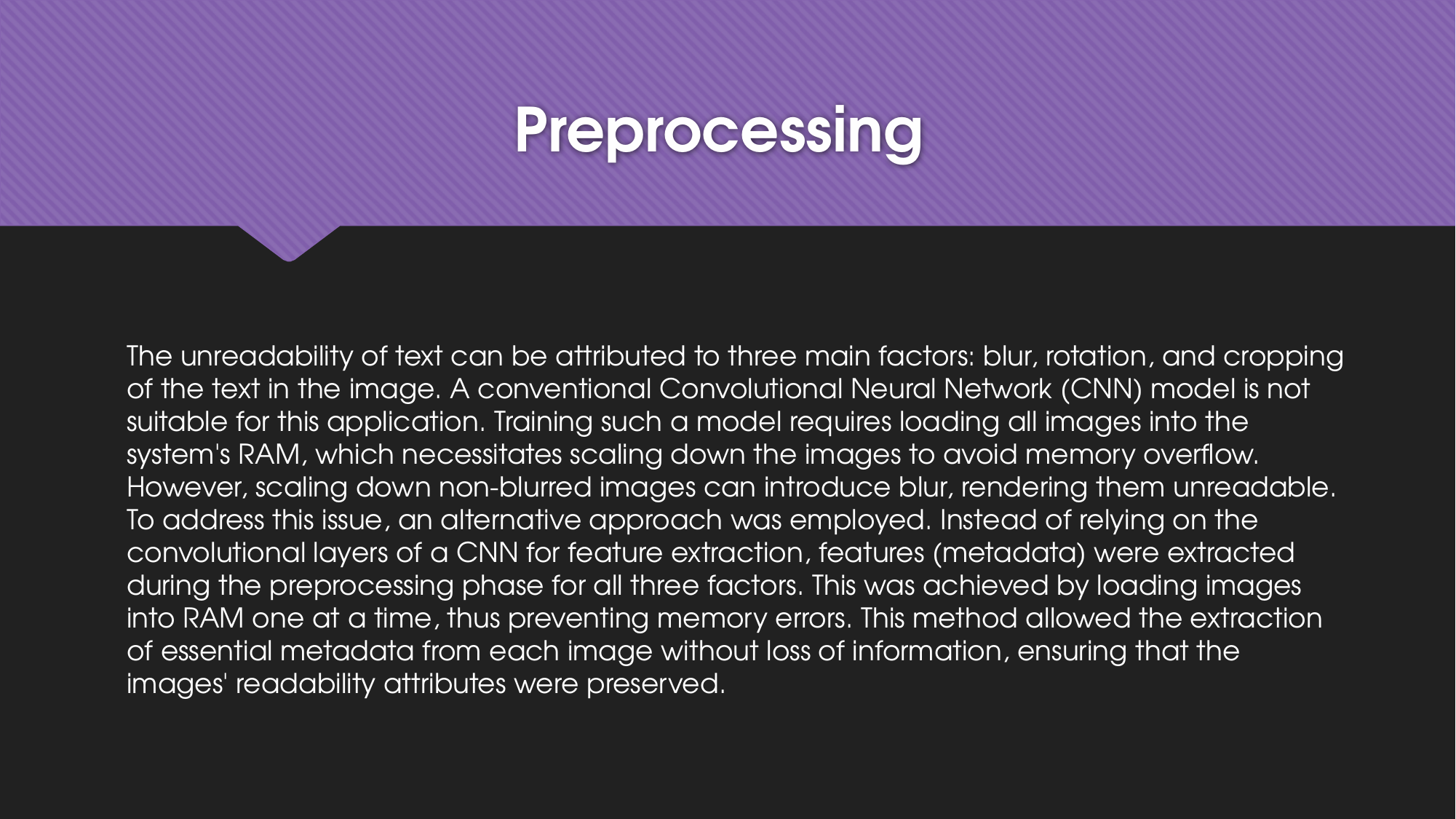

# Preprocessing
The unreadability of text can be attributed to three main factors: blur, rotation, and cropping of the text in the image. A conventional Convolutional Neural Network (CNN) model is not suitable for this application. Training such a model requires loading all images into the system's RAM, which necessitates scaling down the images to avoid memory overflow. However, scaling down non-blurred images can introduce blur, rendering them unreadable.
To address this issue, an alternative approach was employed. Instead of relying on the convolutional layers of a CNN for feature extraction, features (metadata) were extracted during the preprocessing phase for all three factors. This was achieved by loading images into RAM one at a time, thus preventing memory errors. This method allowed the extraction of essential metadata from each image without loss of information, ensuring that the images' readability attributes were preserved.